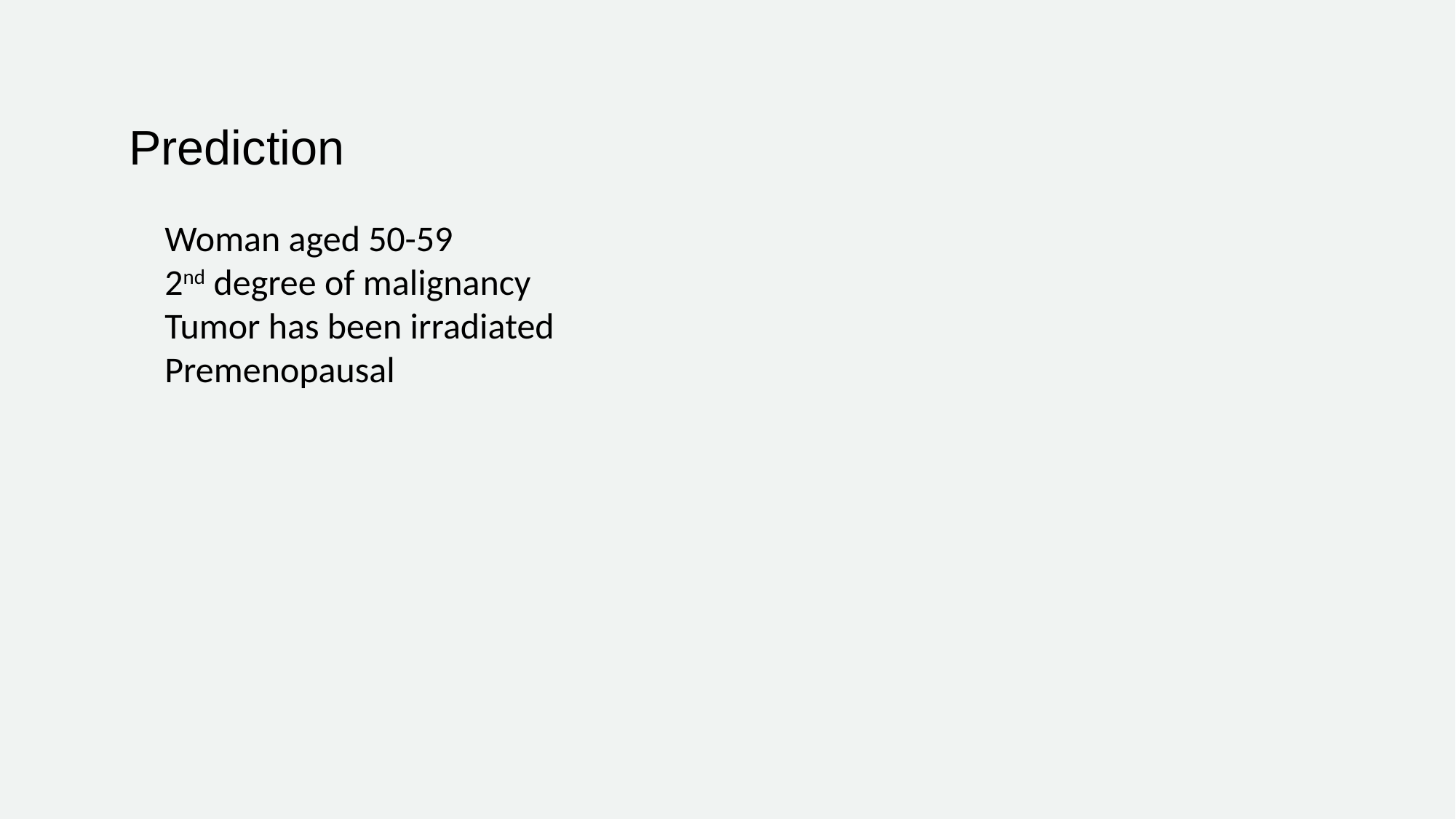

# Prediction
Woman aged 50-59
2nd degree of malignancy
Tumor has been irradiated
Premenopausal